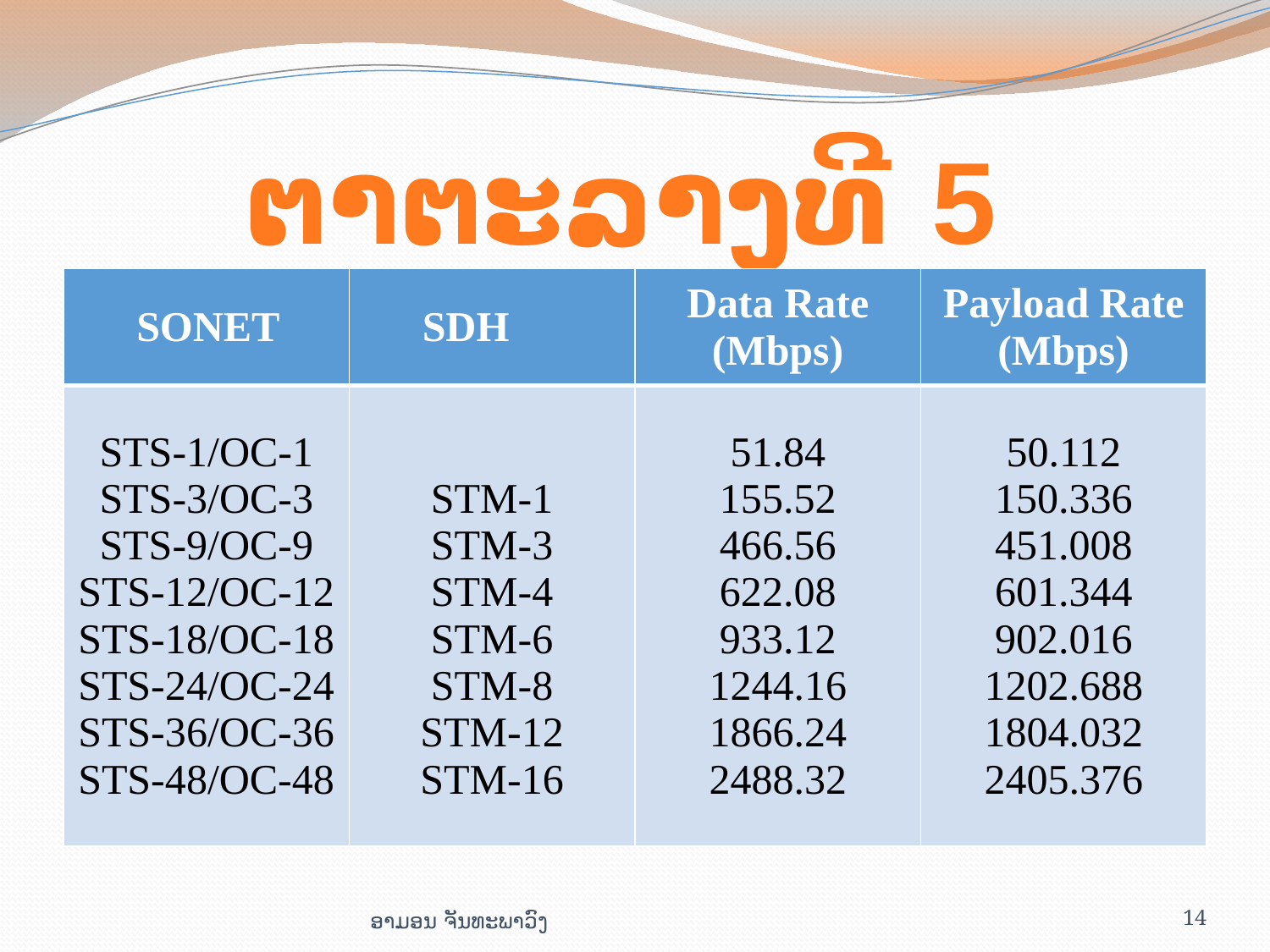

# ຕາ​ຕະ​ລາງ​ທີ 5
| SONET | SDH | Data Rate (Mbps) | Payload Rate (Mbps) |
| --- | --- | --- | --- |
| STS-1/OC-1 STS-3/OC-3 STS-9/OC-9 STS-12/OC-12 STS-18/OC-18 STS-24/OC-24 STS-36/OC-36 STS-48/OC-48 | STM-1 STM-3 STM-4 STM-6 STM-8 STM-12 STM-16 | 51.84 155.52 466.56 622.08 933.12 1244.16 1866.24 2488.32 | 50.112 150.336 451.008 601.344 902.016 1202.688 1804.032 2405.376 |
ອາມອນ ຈັນທະພາວົງ
14